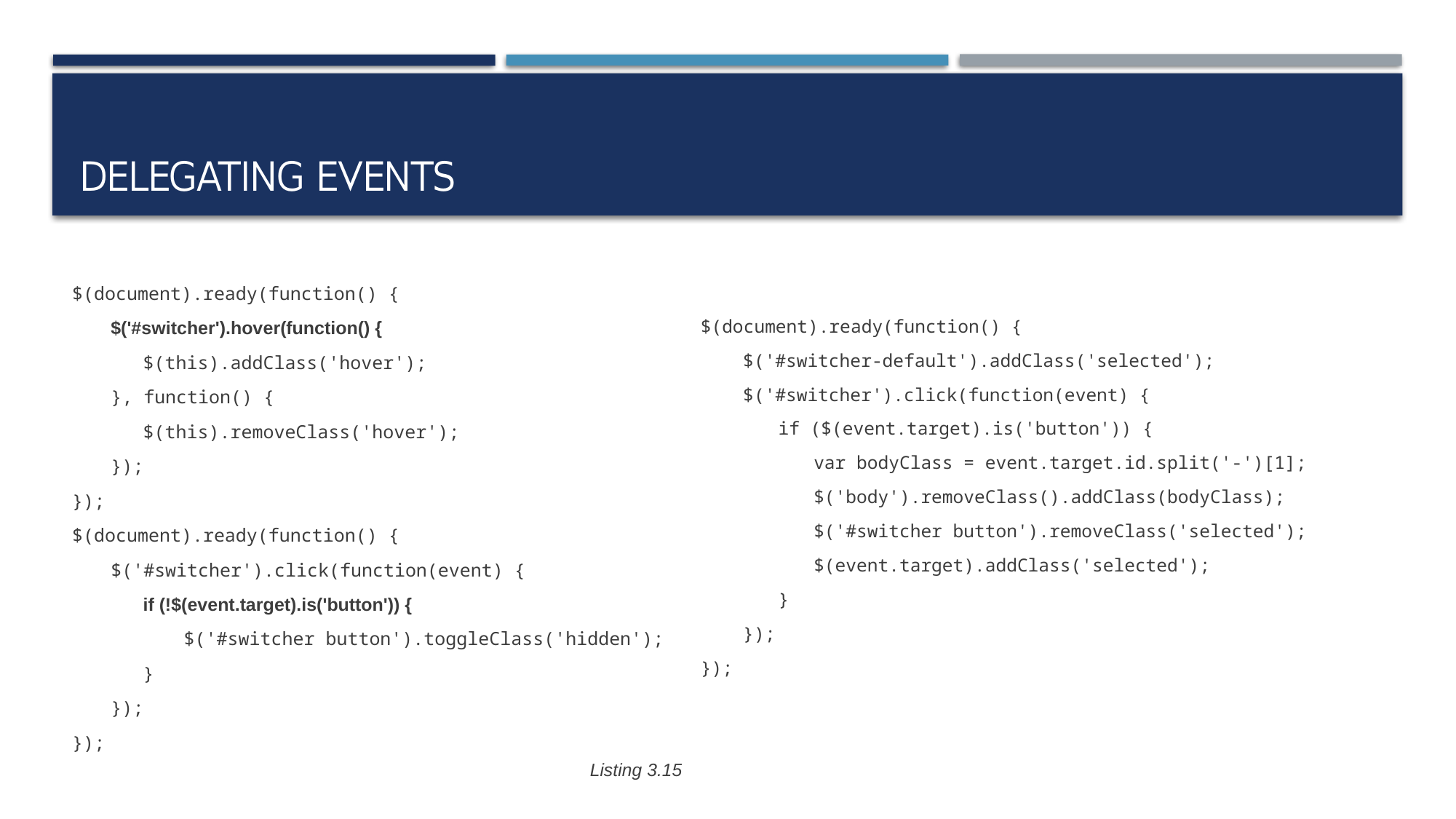

# Delegating events
$(document).ready(function() {
$('#switcher').hover(function() {
$(this).addClass('hover');
}, function() {
$(this).removeClass('hover');
});
});
$(document).ready(function() {
$('#switcher').click(function(event) {
if (!$(event.target).is('button')) {
$('#switcher button').toggleClass('hidden');
}
});
});
$(document).ready(function() {
$('#switcher-default').addClass('selected');
$('#switcher').click(function(event) {
if ($(event.target).is('button')) {
var bodyClass = event.target.id.split('-')[1];
$('body').removeClass().addClass(bodyClass);
$('#switcher button').removeClass('selected');
$(event.target).addClass('selected');
}
});
});

Listing 3.15